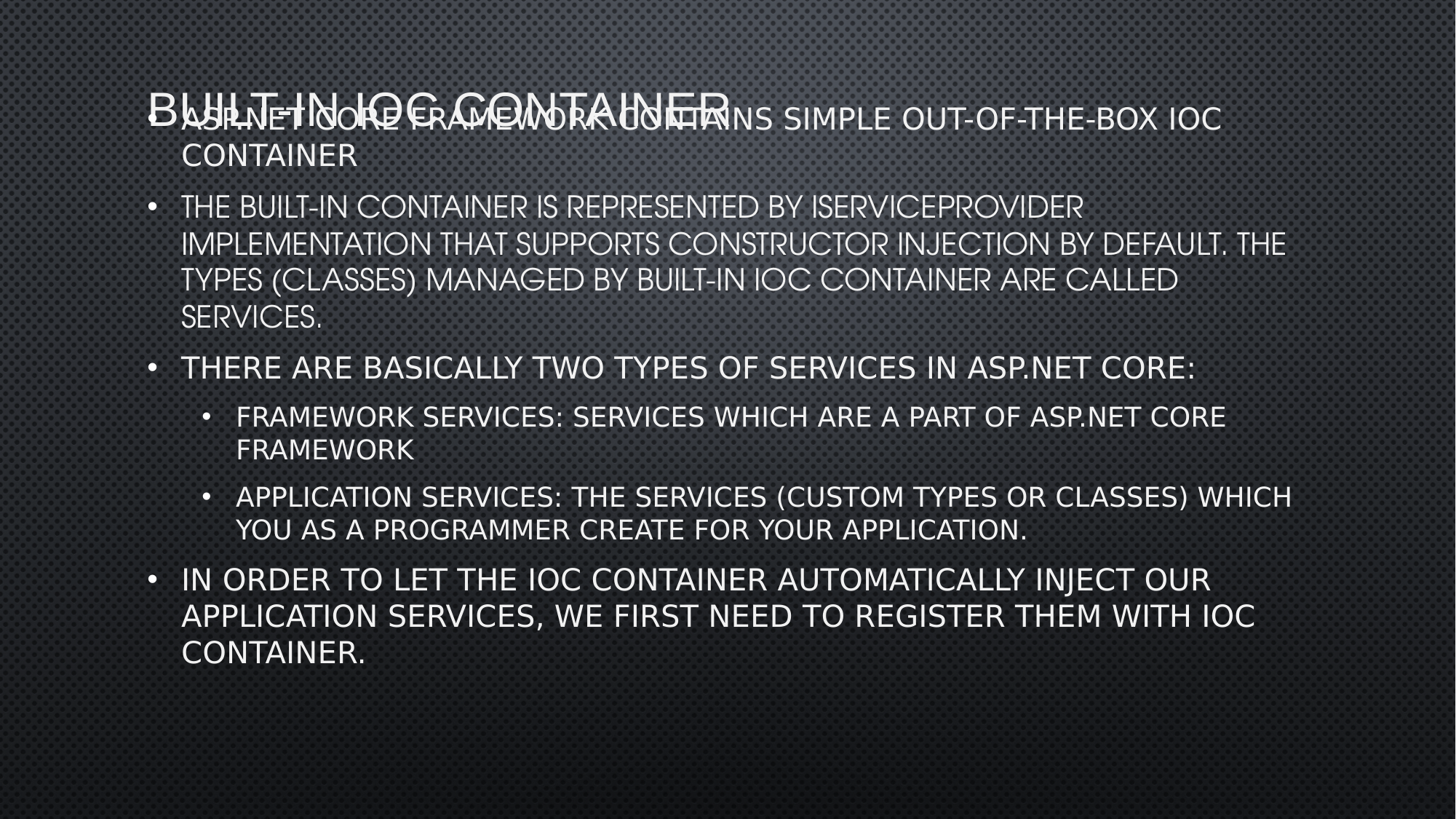

# Built-in IoC Container
ASP.NET Core framework contains simple out-of-the-box IoC container
The built-in container is represented by IServiceProvider implementation that supports constructor injection by default. The types (classes) managed by built-in IoC container are called services.
There are basically two types of services in ASP.NET Core:
Framework Services: Services which are a part of ASP.NET Core framework
Application Services: The services (custom types or classes) which you as a programmer create for your application.
In order to let the IoC container automatically inject our application services, we first need to register them with IoC container.